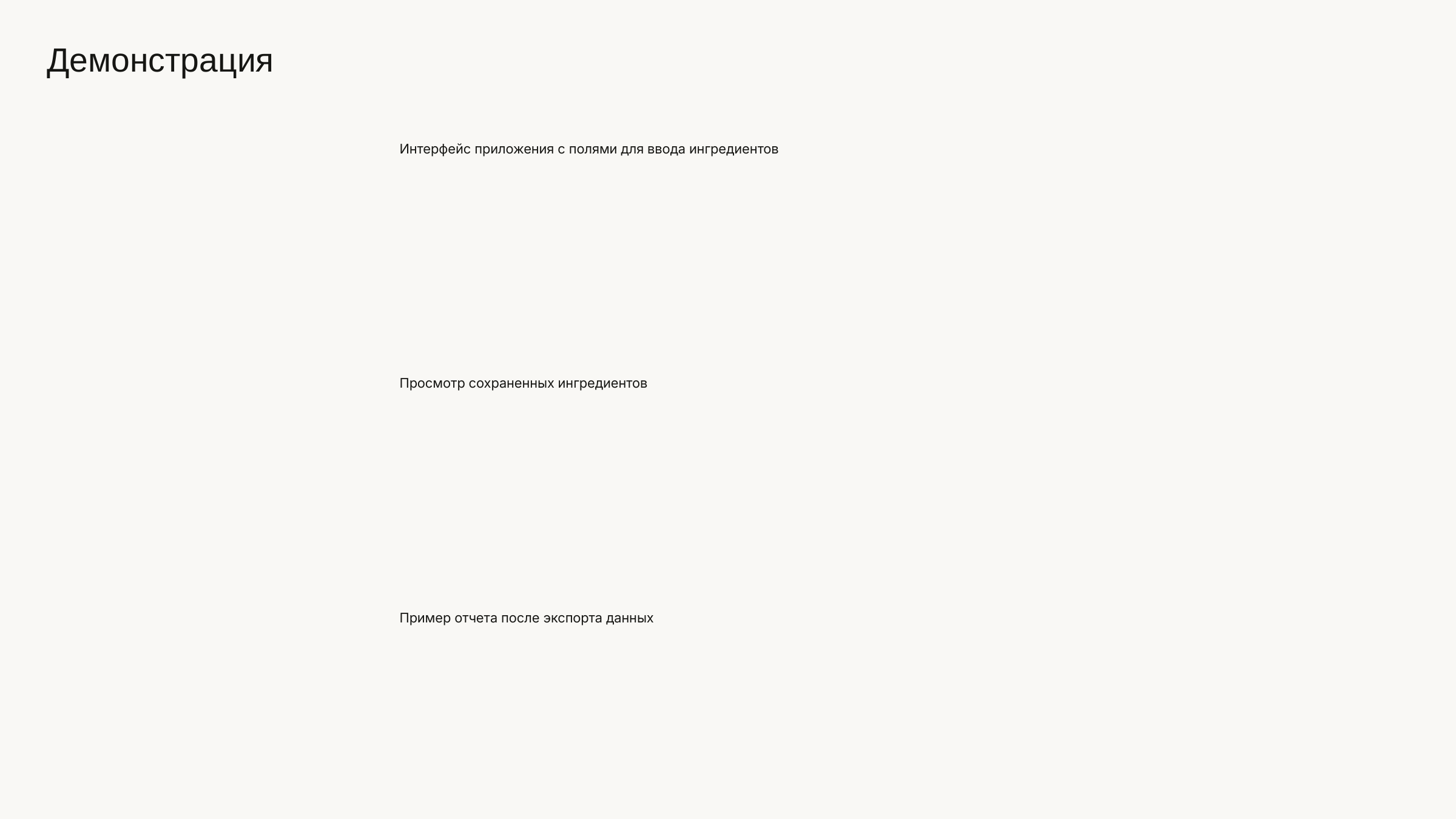

Демонстрация
Интерфейс приложения с полями для ввода ингредиентов
Просмотр сохраненных ингредиентов
Пример отчета после экспорта данных